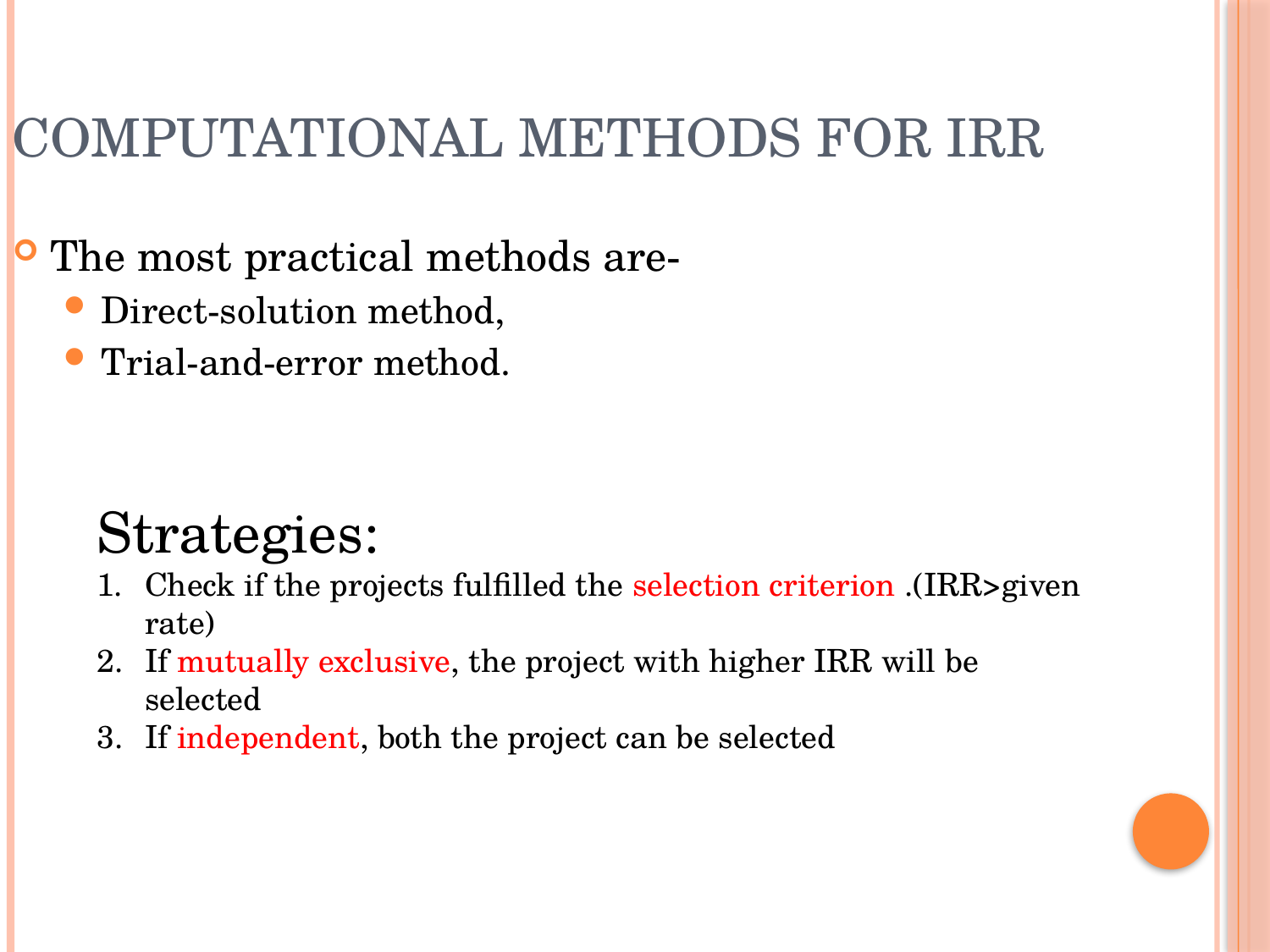

# Computational methods for IRR
The most practical methods are-
Direct-solution method,
Trial-and-error method.
Strategies:
Check if the projects fulfilled the selection criterion .(IRR>given rate)
If mutually exclusive, the project with higher IRR will be selected
If independent, both the project can be selected